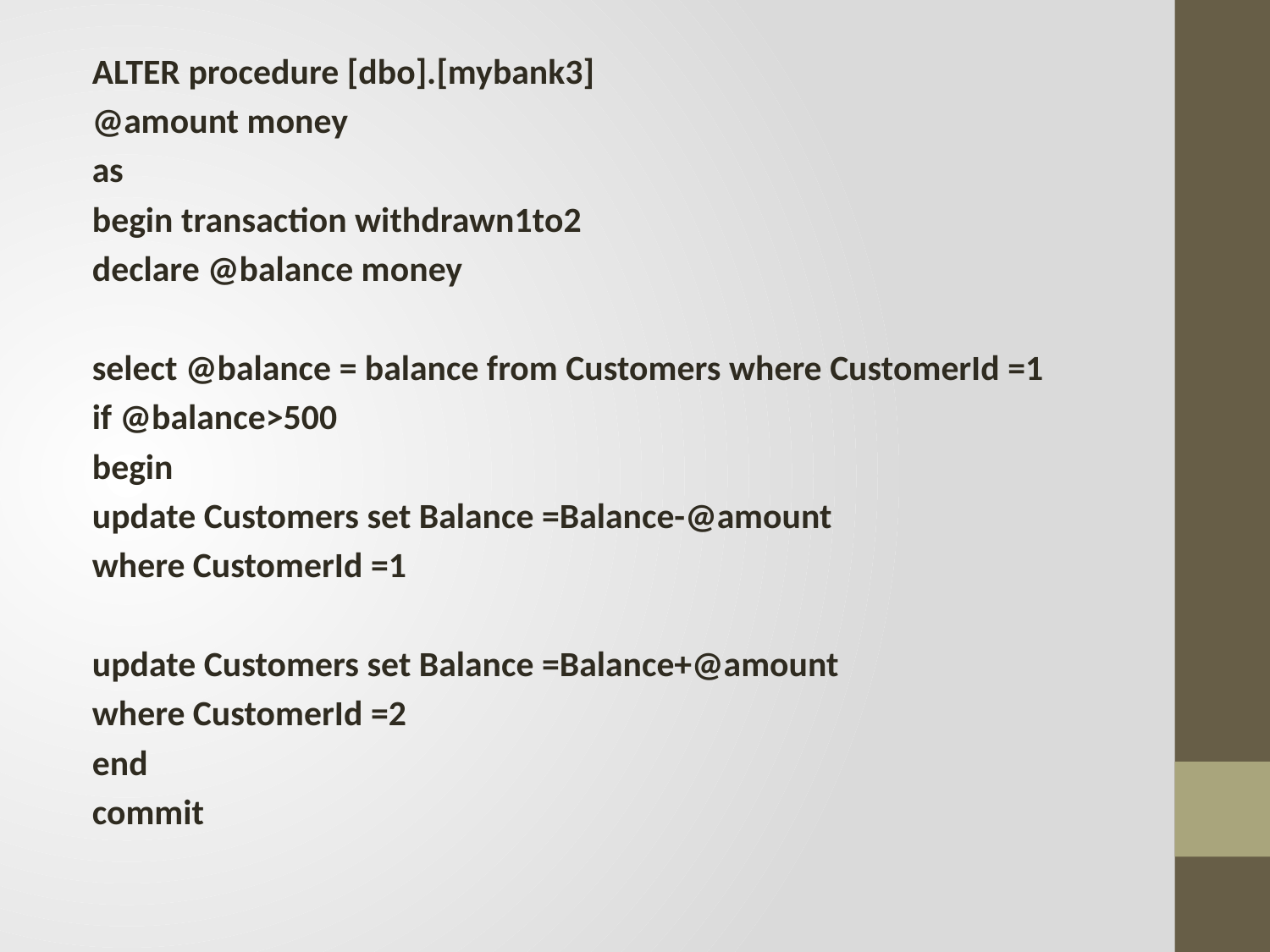

#
ALTER procedure [dbo].[mybank3]
@amount money
as
begin transaction withdrawn1to2
declare @balance money

select @balance = balance from Customers where CustomerId =1
if @balance>500
begin
update Customers set Balance =Balance-@amount
where CustomerId =1

update Customers set Balance =Balance+@amount
where CustomerId =2
end
commit